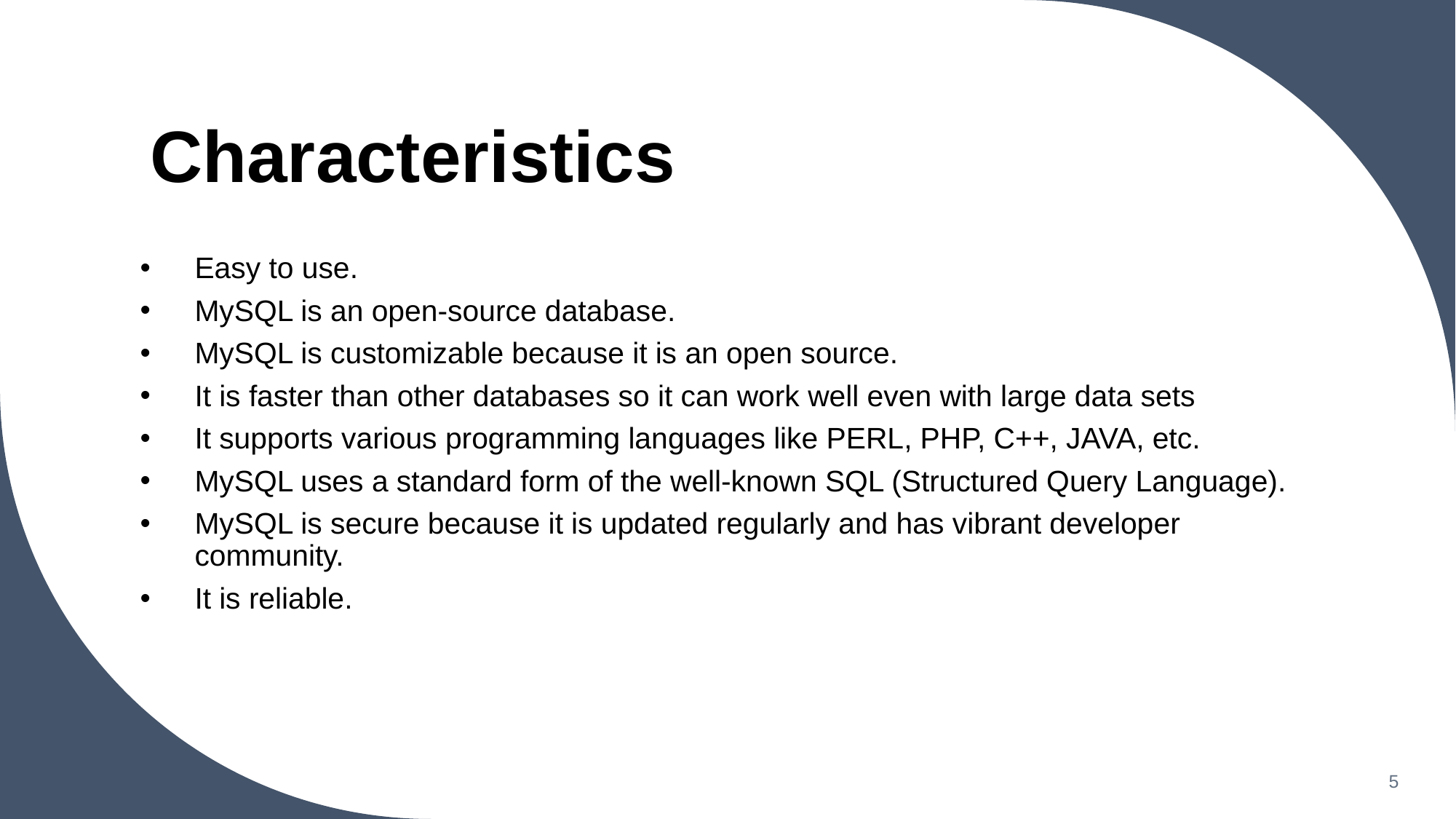

# Characteristics
Easy to use.
MySQL is an open-source database.
MySQL is customizable because it is an open source.
It is faster than other databases so it can work well even with large data sets
It supports various programming languages like PERL, PHP, C++, JAVA, etc.
MySQL uses a standard form of the well-known SQL (Structured Query Language).
MySQL is secure because it is updated regularly and has vibrant developer community.
It is reliable.
5